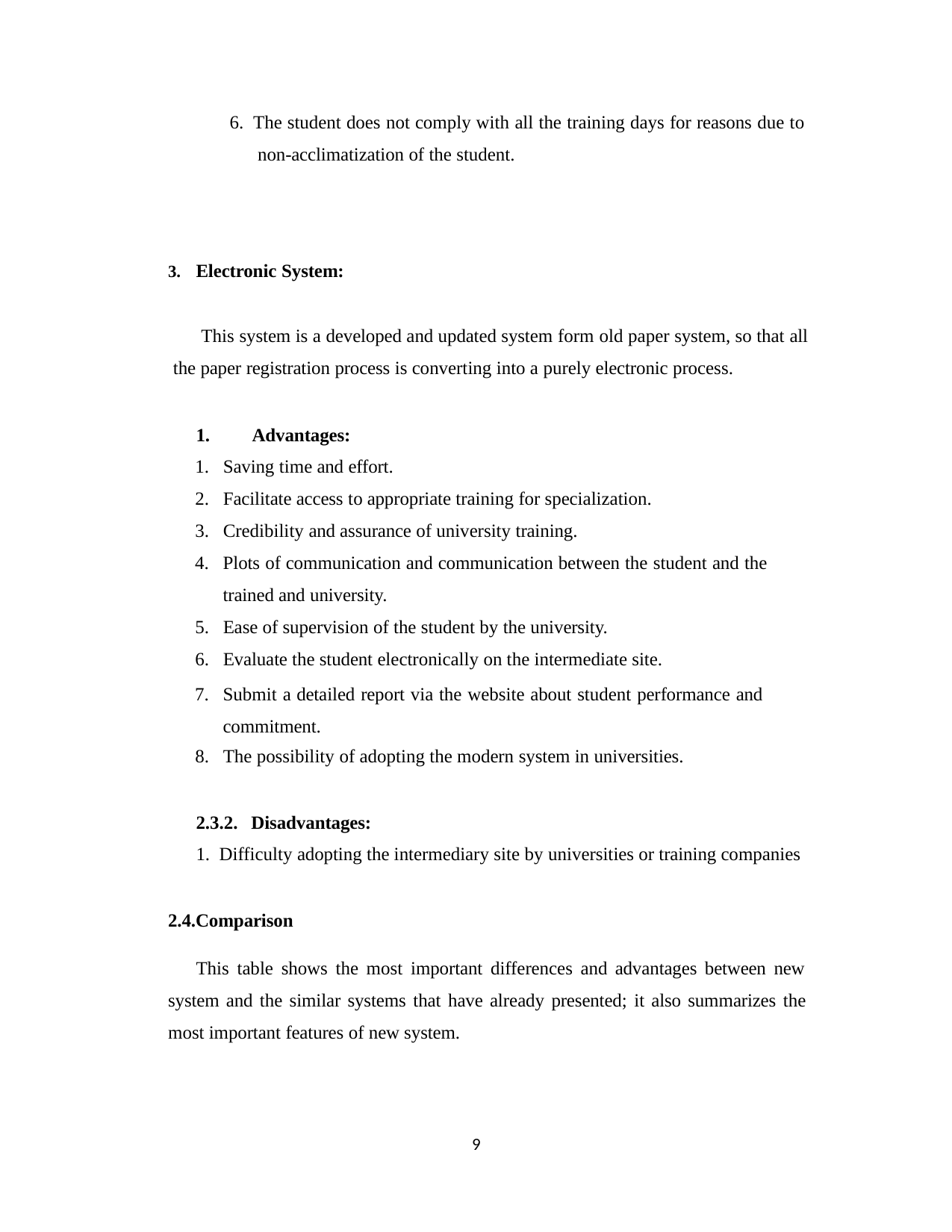

6. The student does not comply with all the training days for reasons due to  non-acclimatization of the student.
Electronic System:

This system is a developed and updated system form old paper system, so that all  the paper registration process is converting into a purely electronic process.

Advantages:
Saving time and effort.
Facilitate access to appropriate training for specialization.
Credibility and assurance of university training.
Plots of communication and communication between the student and the  trained and university.
Ease of supervision of the student by the university.
Evaluate the student electronically on the intermediate site.
Submit a detailed report via the website about student performance and  commitment.
The possibility of adopting the modern system in universities.

2.3.2. Disadvantages:
1.  Difficulty adopting the intermediary site by universities or training companies

2.4.Comparison
This table shows the most important differences and advantages between new  system and the similar systems that have already presented; it also summarizes the  most important features of new system.
9